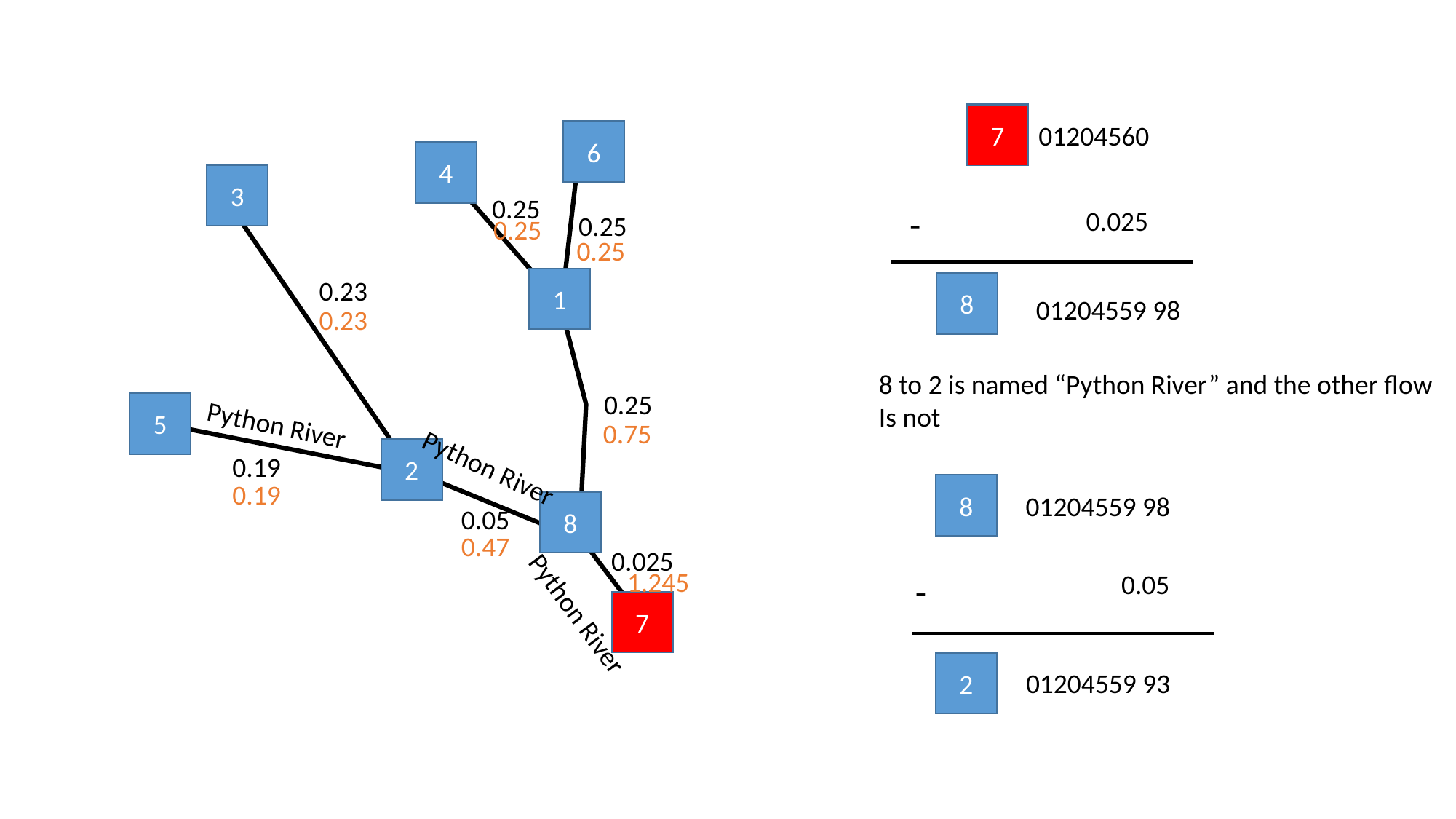

7
01204560
6
4

3

1
5

2
8
7
0.25
-
0.025
0.25
0.25
0.25
0.23
8
01204559 98
0.23
8 to 2 is named “Python River” and the other flow
Is not
0.25
Python River
0.75
0.19
Python River
0.19
8
01204559 98
0.05
0.47
0.025
1.245
0.05
-
Python River
2
01204559 93